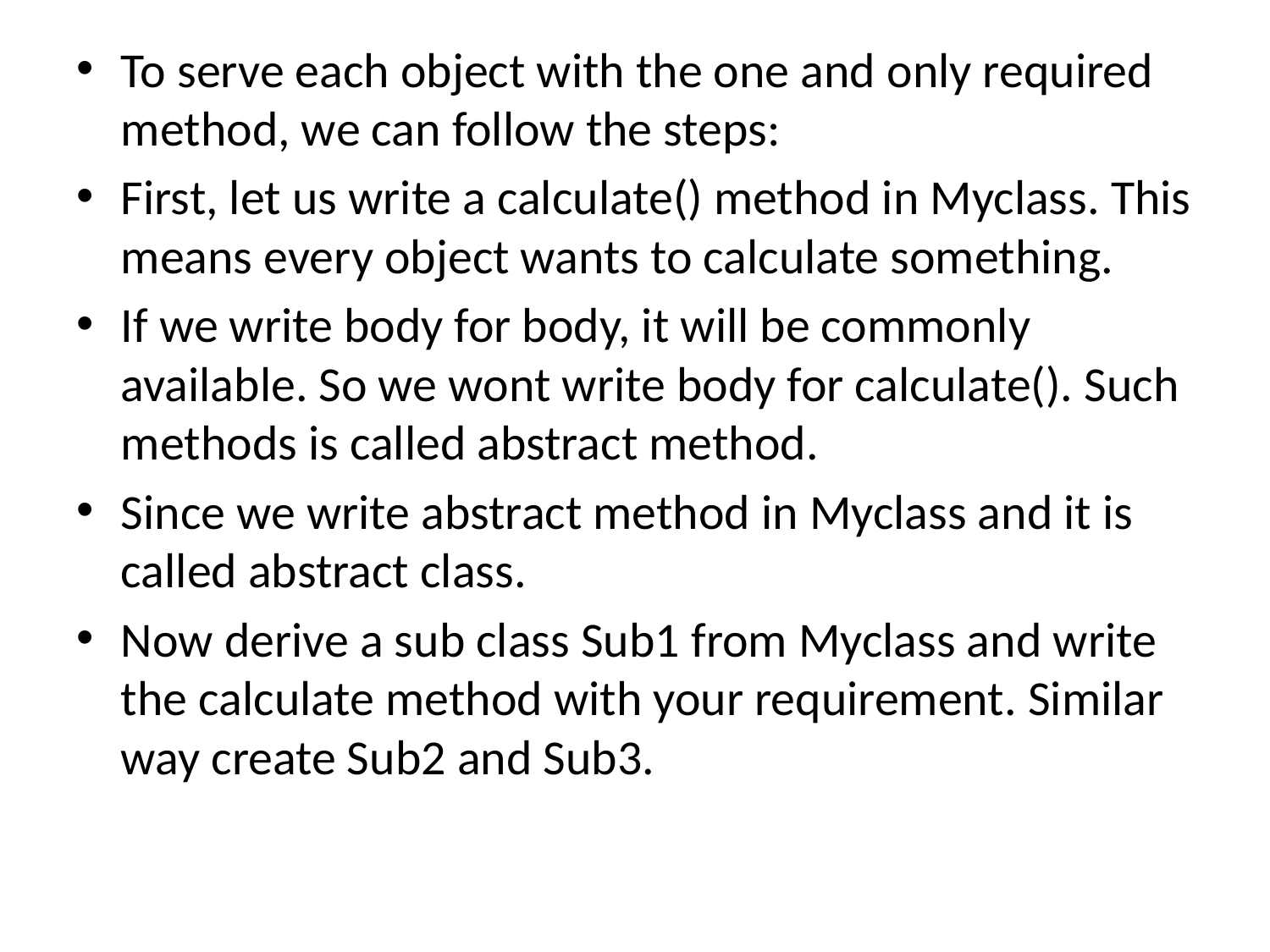

To serve each object with the one and only required method, we can follow the steps:
First, let us write a calculate() method in Myclass. This means every object wants to calculate something.
If we write body for body, it will be commonly available. So we wont write body for calculate(). Such methods is called abstract method.
Since we write abstract method in Myclass and it is called abstract class.
Now derive a sub class Sub1 from Myclass and write the calculate method with your requirement. Similar way create Sub2 and Sub3.
#